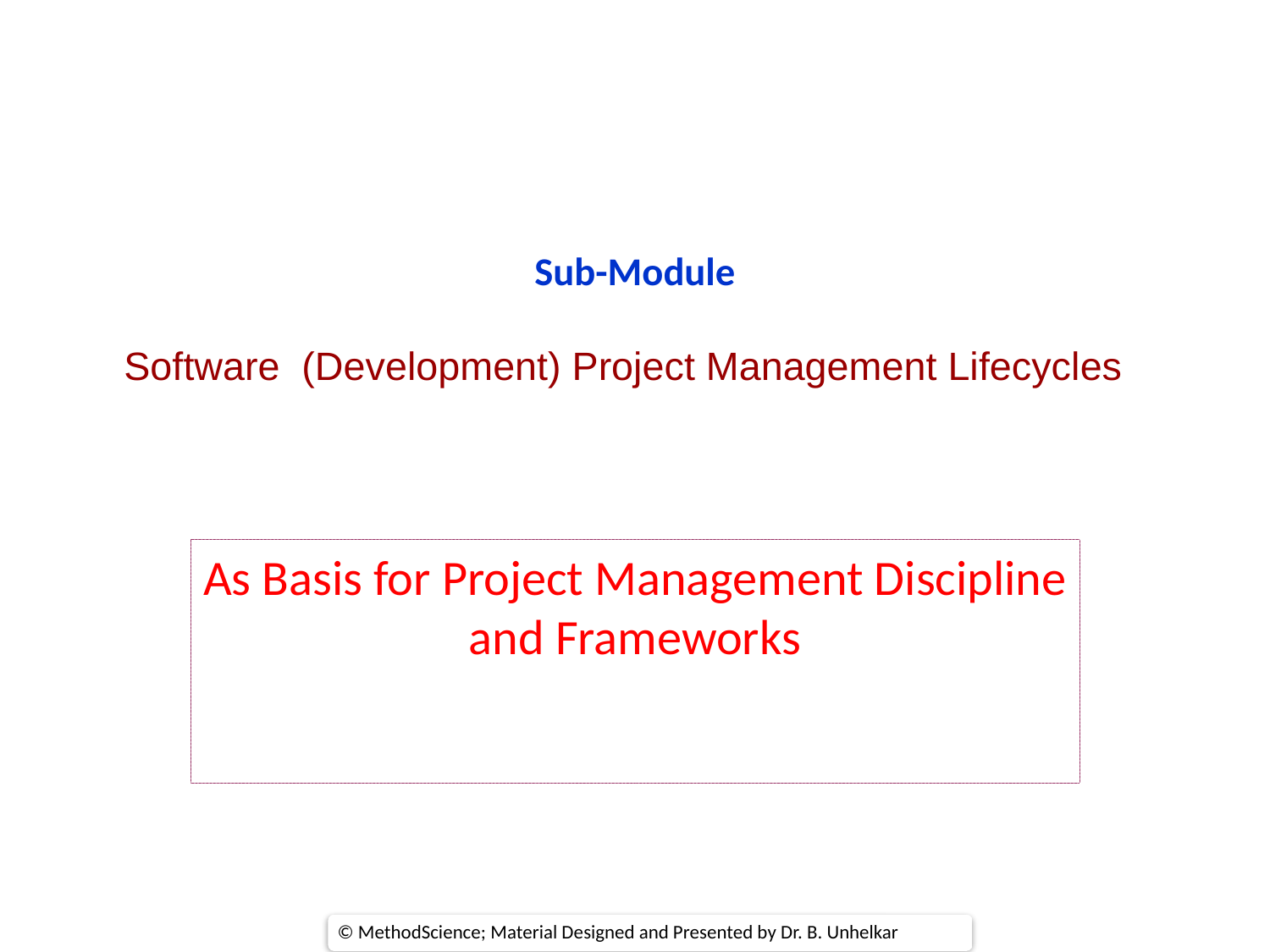

# Sub-Module Software  (Development) Project Management Lifecycles
As Basis for Project Management Discipline and Frameworks
© MethodScience; Material Designed and Presented by Dr. B. Unhelkar